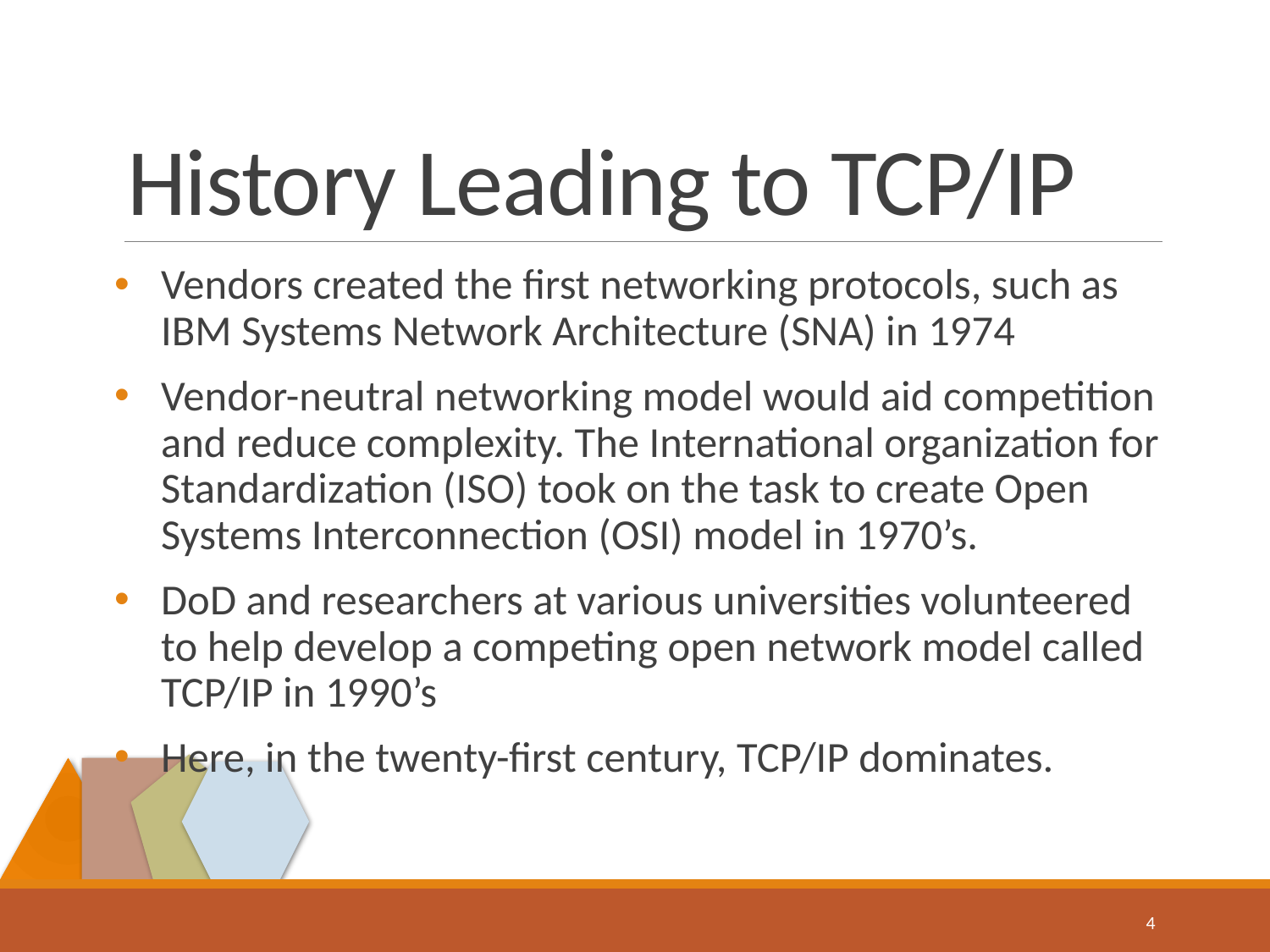

# History Leading to TCP/IP
Vendors created the first networking protocols, such as IBM Systems Network Architecture (SNA) in 1974
Vendor-neutral networking model would aid competition and reduce complexity. The International organization for Standardization (ISO) took on the task to create Open Systems Interconnection (OSI) model in 1970’s.
DoD and researchers at various universities volunteered to help develop a competing open network model called TCP/IP in 1990’s
Here, in the twenty-first century, TCP/IP dominates.
4